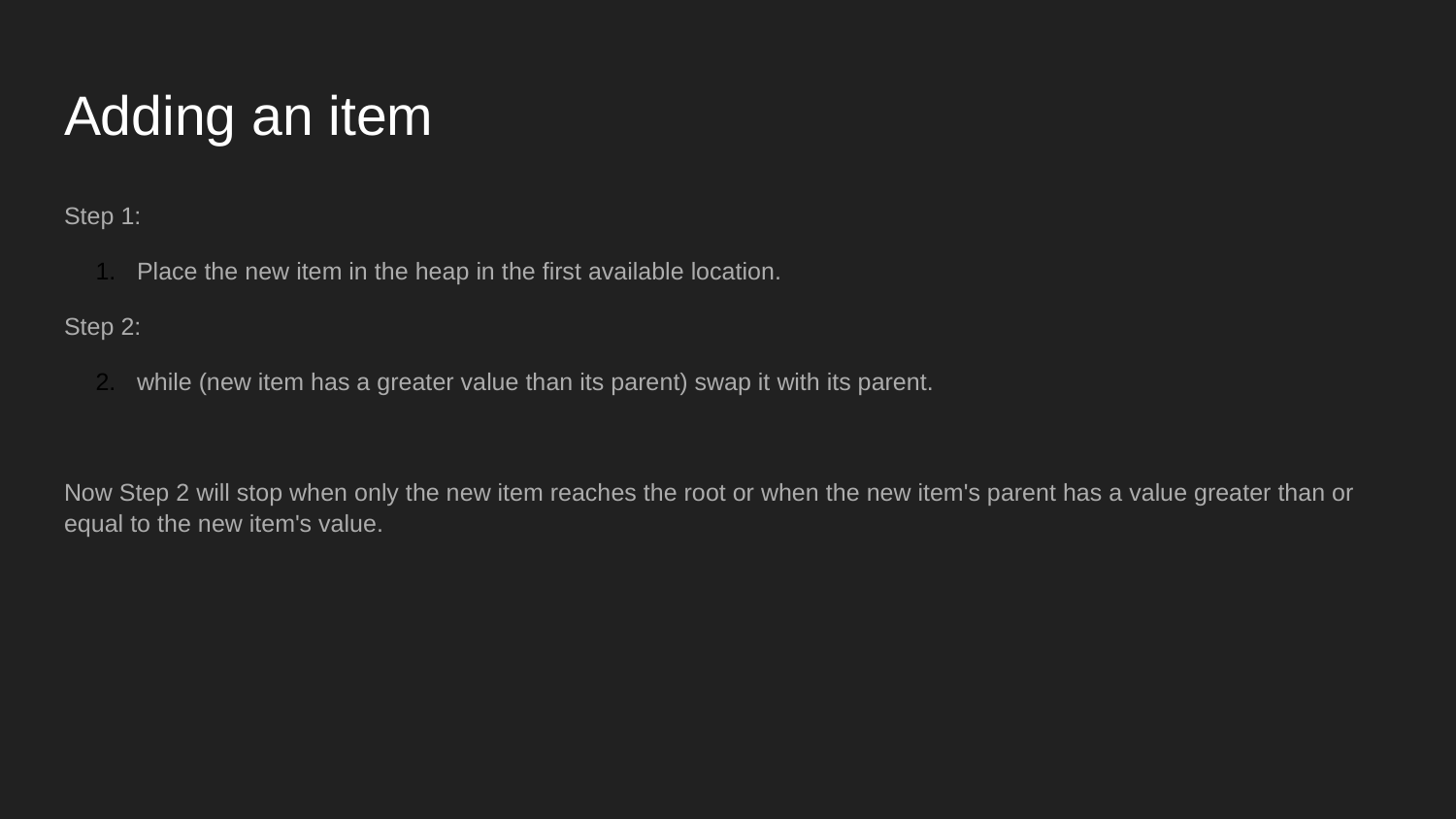

# Adding an item
Step 1:
Place the new item in the heap in the first available location.
Step 2:
while (new item has a greater value than its parent) swap it with its parent.

Now Step 2 will stop when only the new item reaches the root or when the new item's parent has a value greater than or equal to the new item's value.